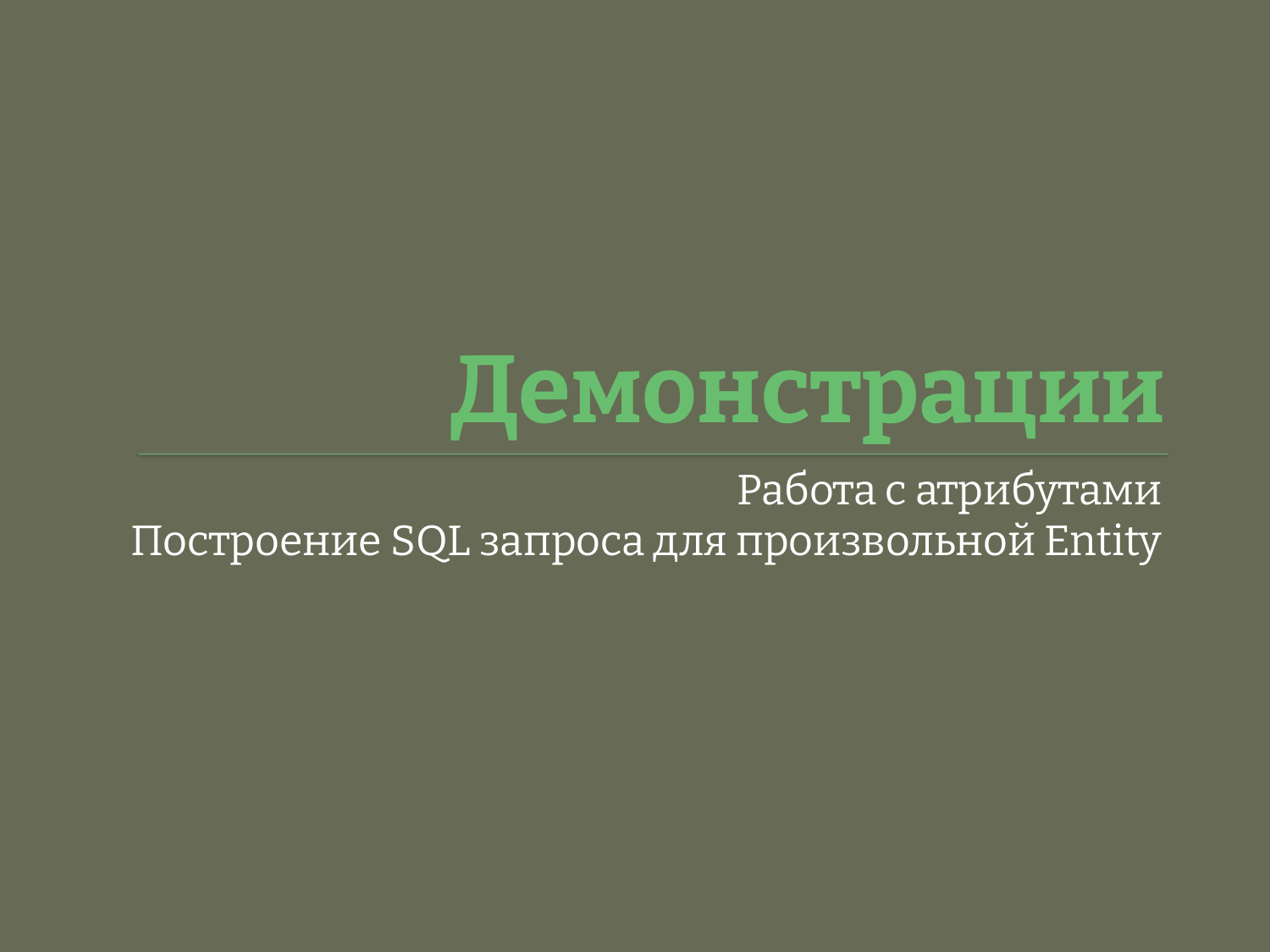

# Демонстрации
Работа с атрибутами
Построение SQL запроса для произвольной Entity